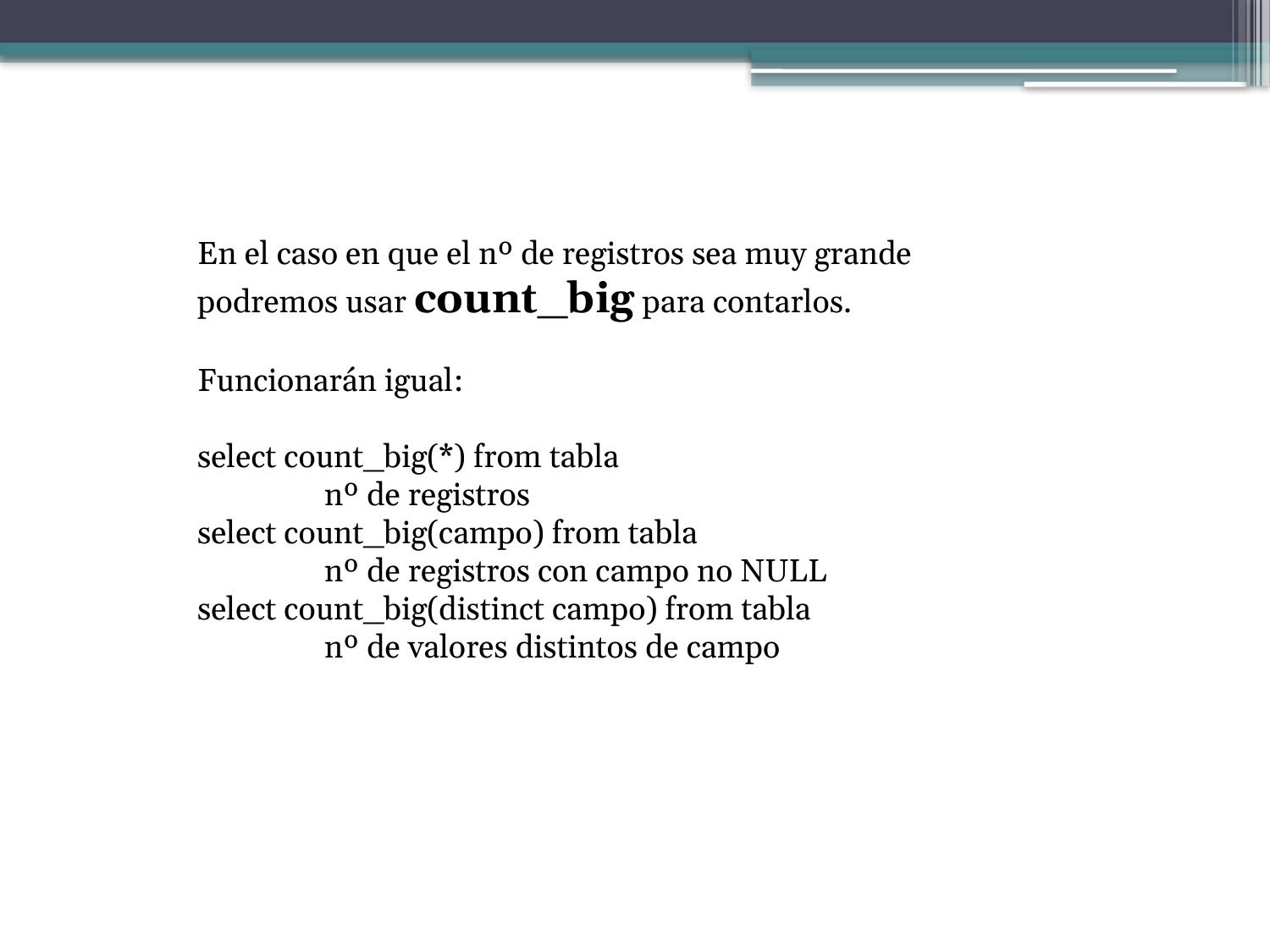

En el caso en que el nº de registros sea muy grande podremos usar count_big para contarlos.

Funcionarán igual:

select count_big(*) from tabla
	nº de registros
select count_big(campo) from tabla
	nº de registros con campo no NULL
select count_big(distinct campo) from tabla
	nº de valores distintos de campo